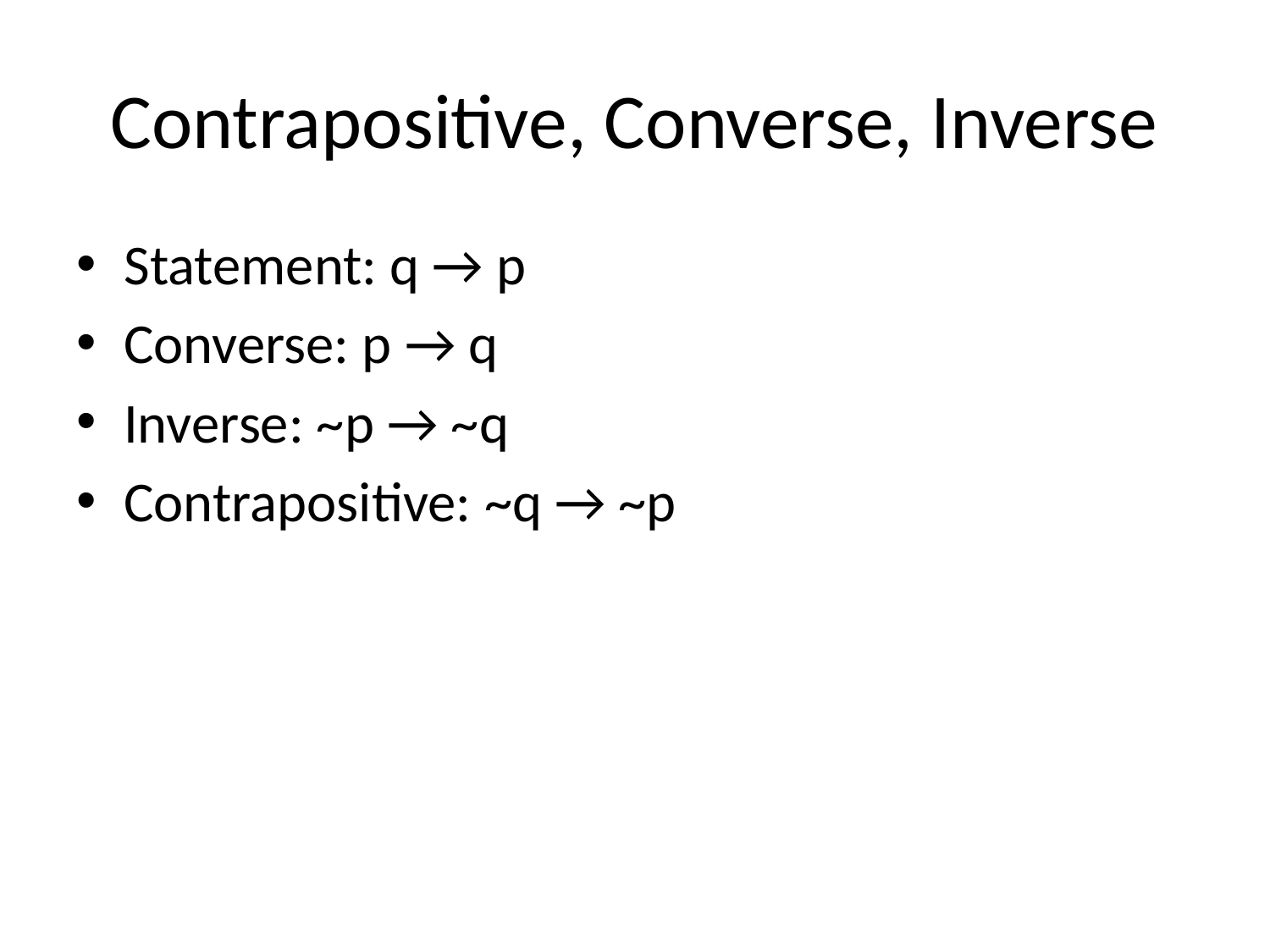

# Contrapositive, Converse, Inverse
Statement: q → p
Converse: p → q
Inverse: ~p → ~q
Contrapositive: ~q → ~p